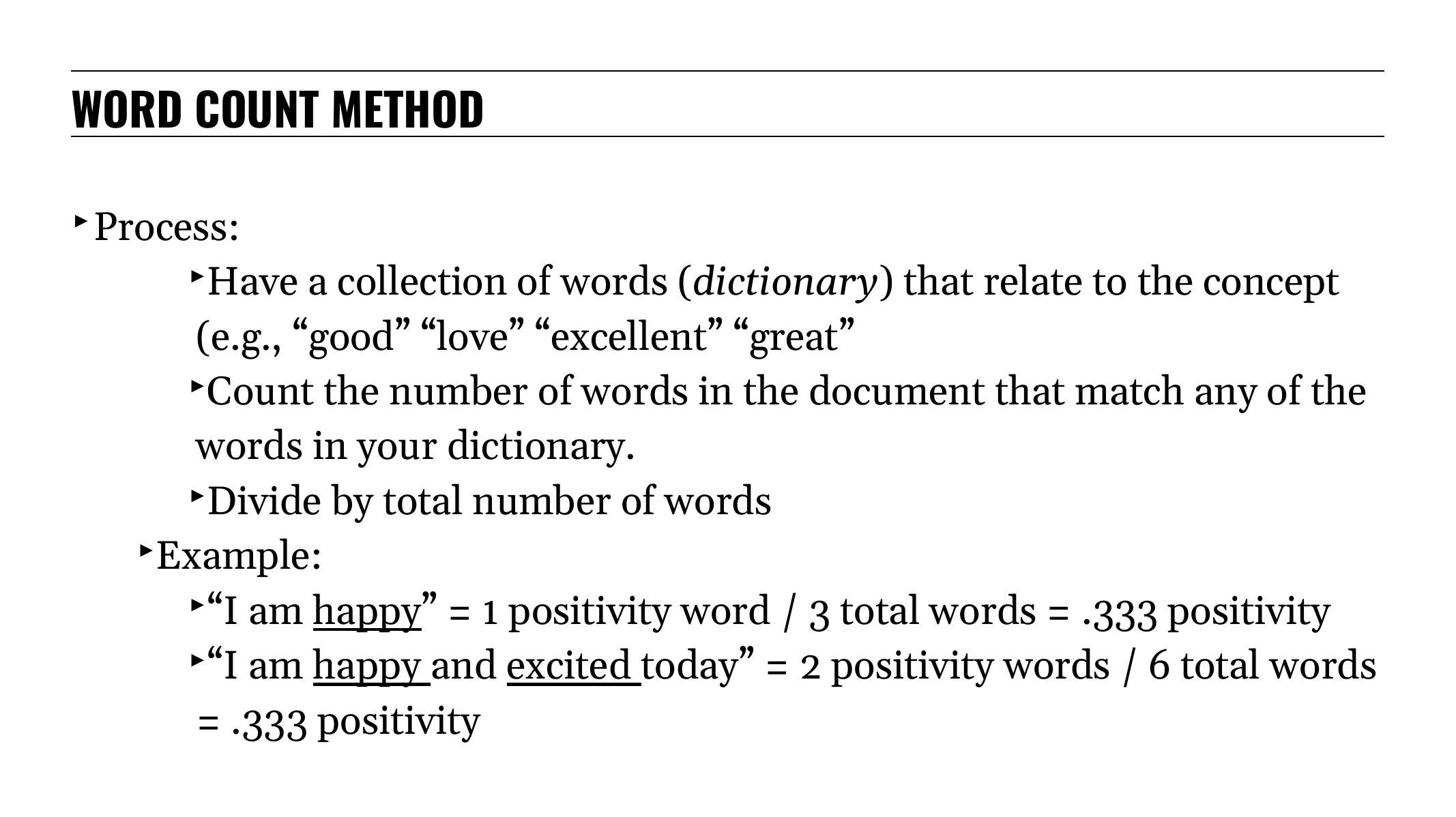

WORD COUNT METHOD

Process:
Have a collection of words (dictionary) that relate to the concept (e.g., “good” “love” “excellent” “great”
Count the number of words in the document that match any of the words in your dictionary.
Divide by total number of words
Example:
“I am happy” = 1 positivity word / 3 total words = .333 positivity
“I am happy and excited today” = 2 positivity words / 6 total words = .333 positivity